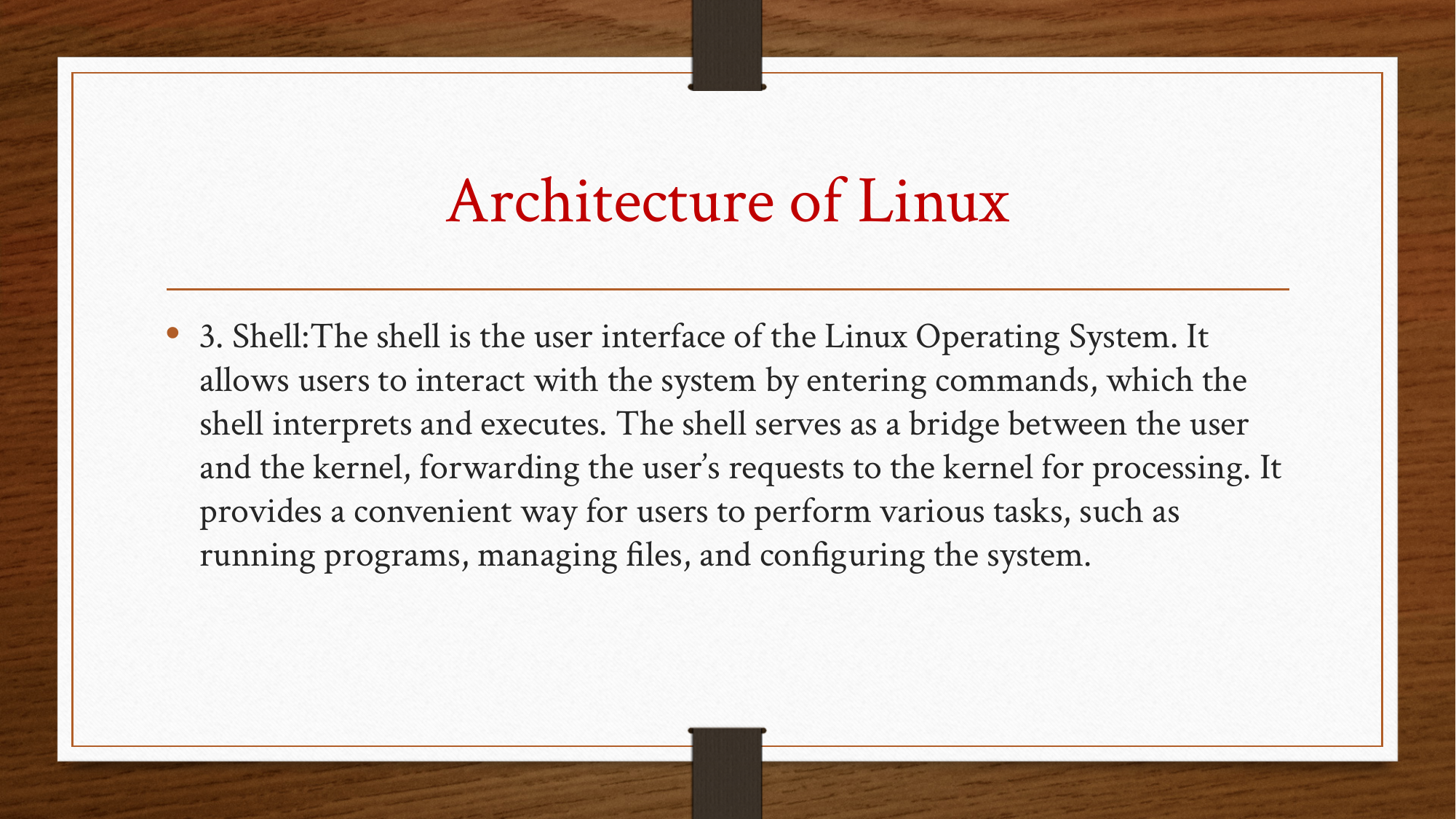

# Architecture of Linux
3. Shell:The shell is the user interface of the Linux Operating System. It allows users to interact with the system by entering commands, which the shell interprets and executes. The shell serves as a bridge between the user and the kernel, forwarding the user’s requests to the kernel for processing. It provides a convenient way for users to perform various tasks, such as running programs, managing files, and configuring the system.